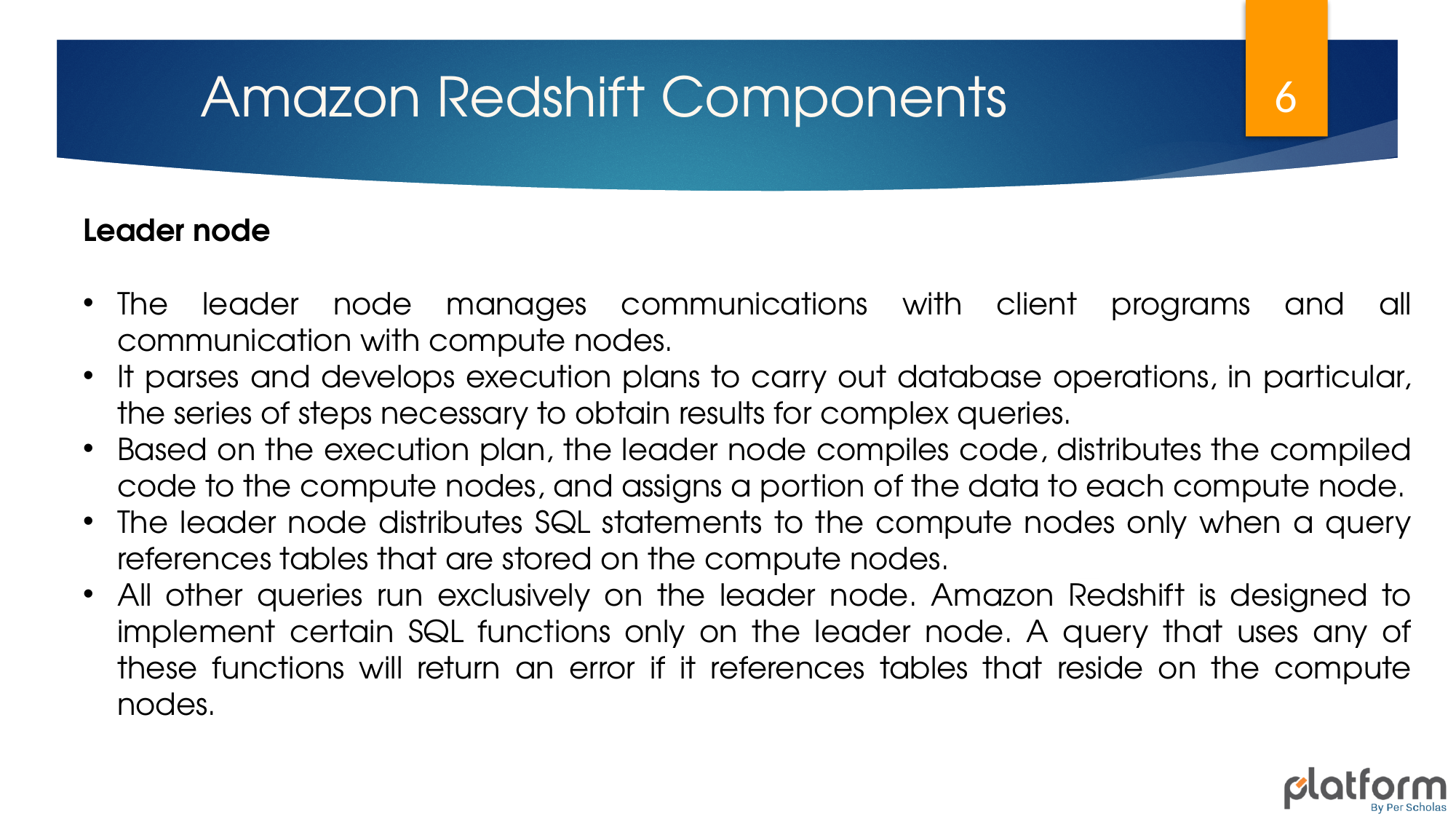

6
# Amazon Redshift Components
Leader node

The leader node manages communications with client programs and all communication with compute nodes.
It parses and develops execution plans to carry out database operations, in particular, the series of steps necessary to obtain results for complex queries.
Based on the execution plan, the leader node compiles code, distributes the compiled code to the compute nodes, and assigns a portion of the data to each compute node.
The leader node distributes SQL statements to the compute nodes only when a query references tables that are stored on the compute nodes.
All other queries run exclusively on the leader node. Amazon Redshift is designed to implement certain SQL functions only on the leader node. A query that uses any of these functions will return an error if it references tables that reside on the compute nodes.